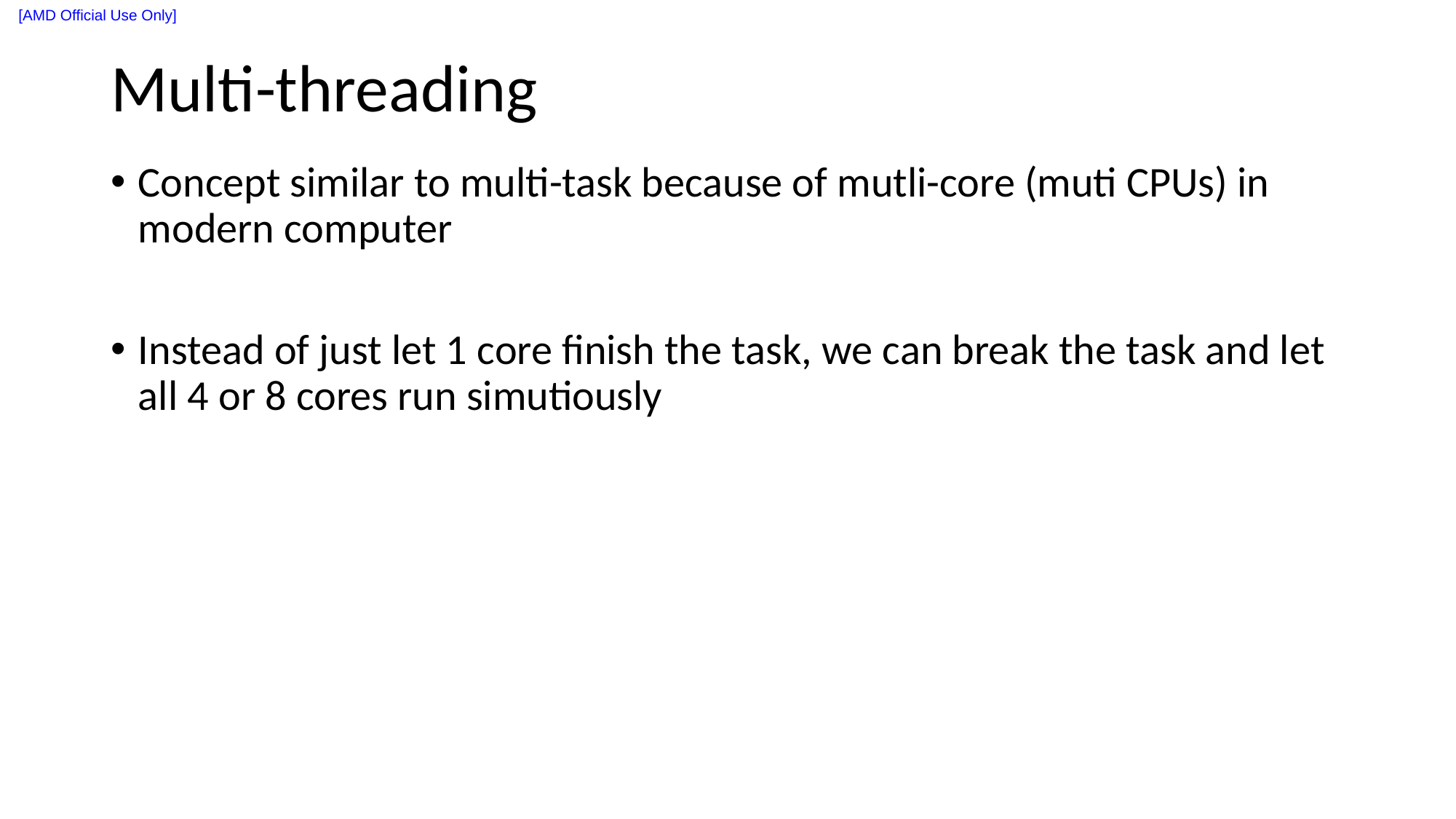

# Multi-threading
Concept similar to multi-task because of mutli-core (muti CPUs) in modern computer

Instead of just let 1 core finish the task, we can break the task and let all 4 or 8 cores run simutiously